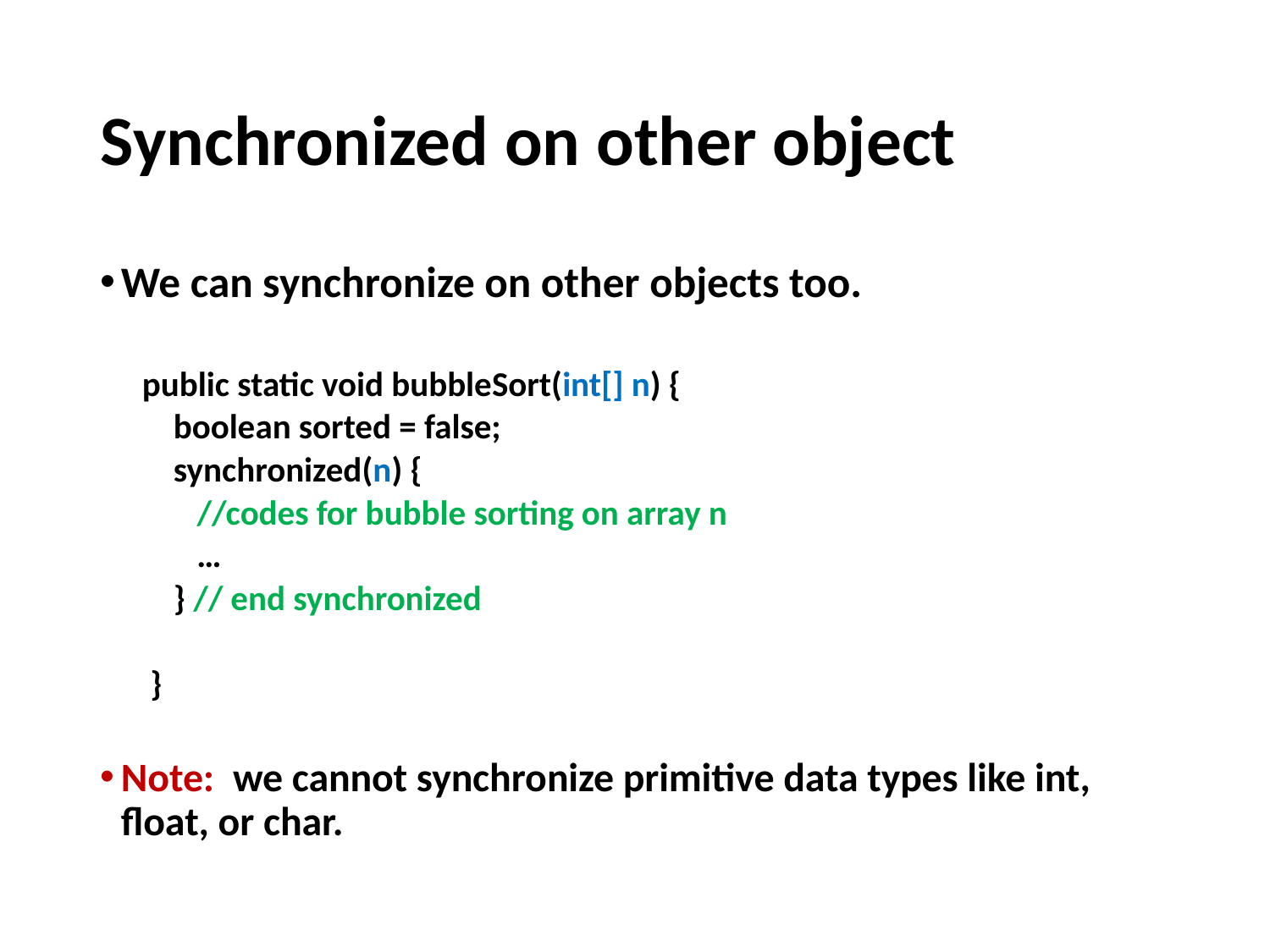

# Synchronized on other object
We can synchronize on other objects too.

public static void bubbleSort(int[] n) {
    boolean sorted = false;
    synchronized(n) {
       //codes for bubble sorting on array n
       …
    } // end synchronized

 }

Note:  we cannot synchronize primitive data types like int, float, or char.